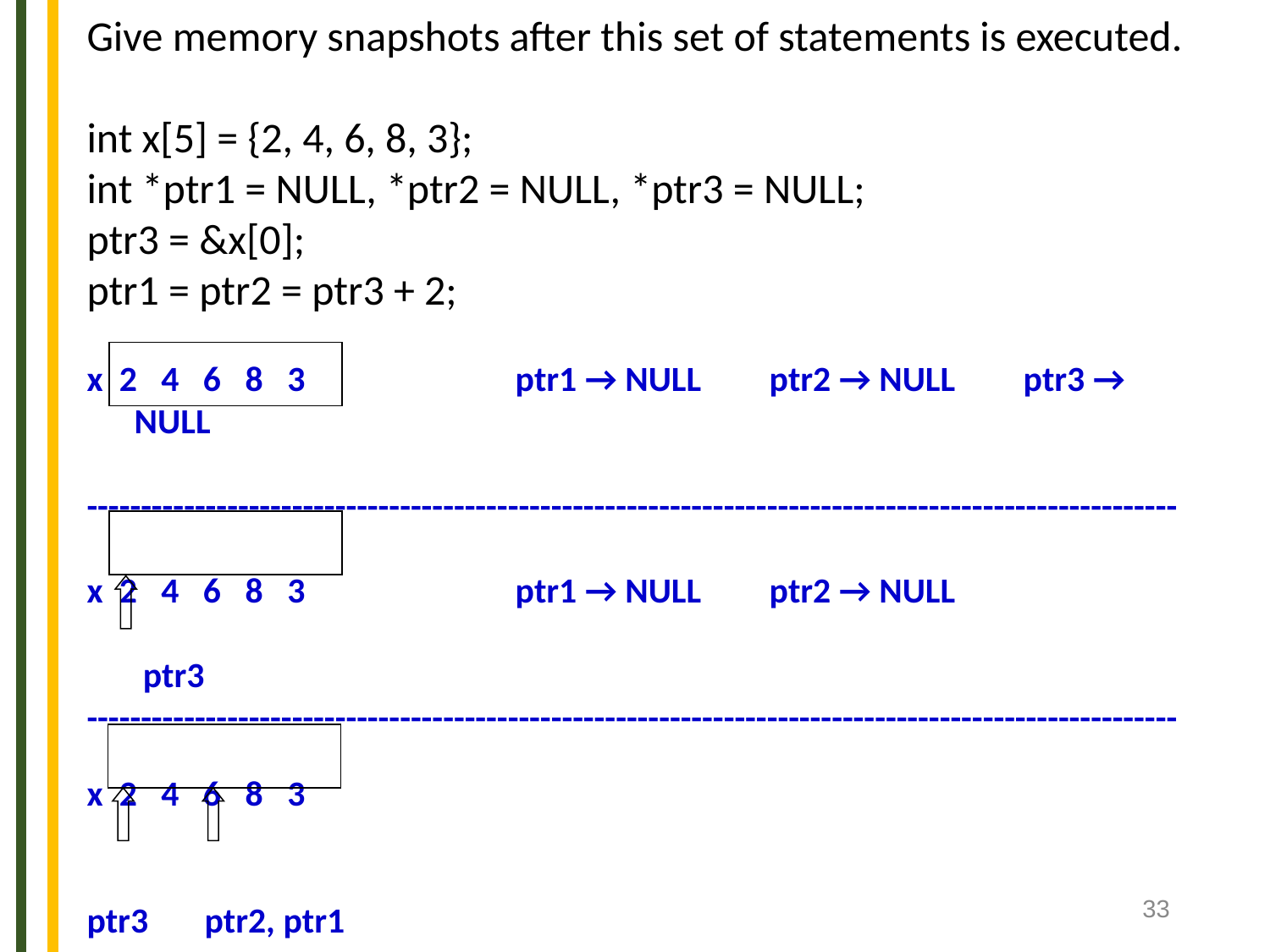

Give memory snapshots after this set of statements is executed.

int x[5] = {2, 4, 6, 8, 3};
int *ptr1 = NULL, *ptr2 = NULL, *ptr3 = NULL;
ptr3 = &x[0];
ptr1 = ptr2 = ptr3 + 2;

x  2   4   6   8   3		ptr1 → NULL	ptr2 → NULL	ptr3 → NULL

-----------------------------------------------------------------------------------------------------

x  2   4   6   8   3		ptr1 → NULL	ptr2 → NULL

       ptr3
-----------------------------------------------------------------------------------------------------

x  2   4   6   8   3

ptr3       ptr2, ptr1

33